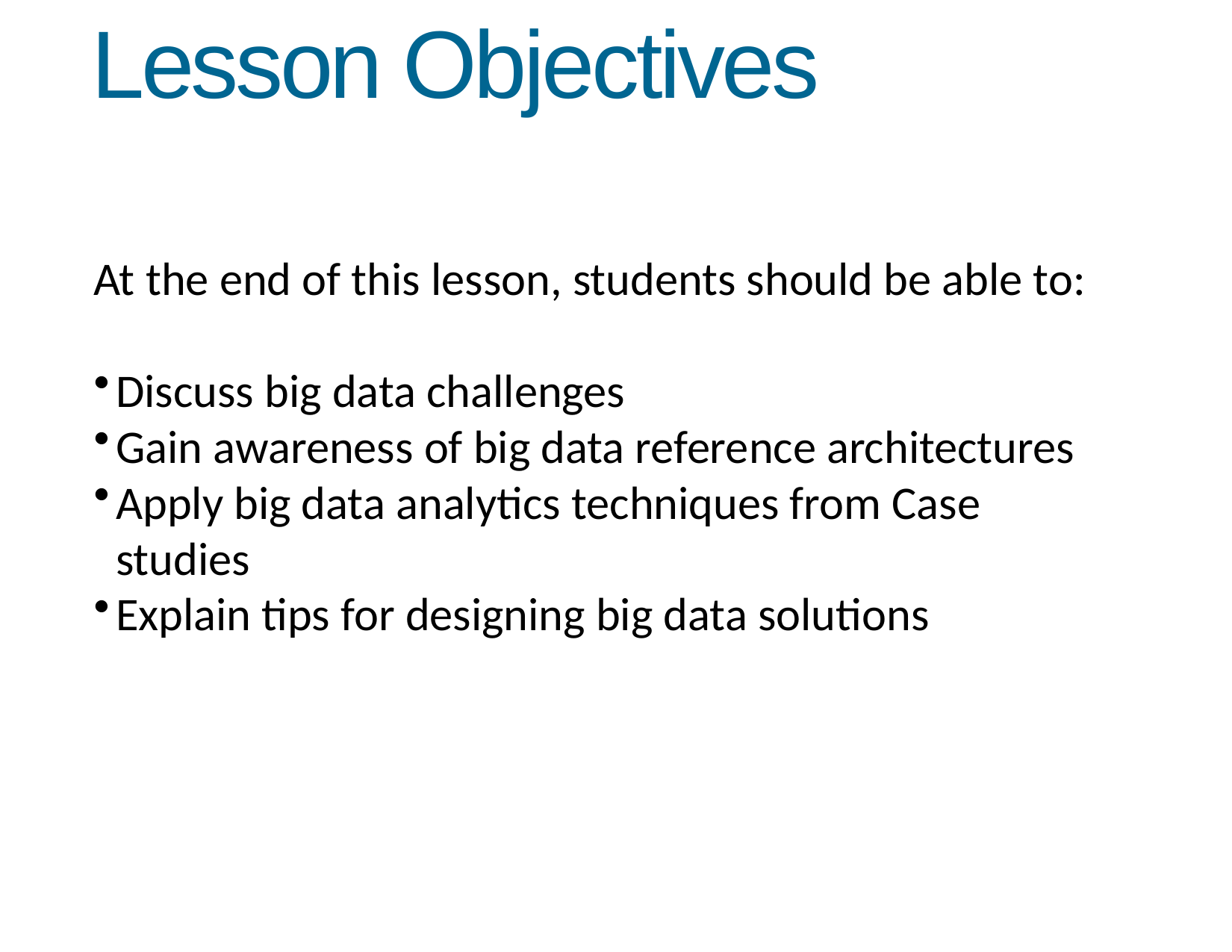

# Lesson Objectives
At the end of this lesson, students should be able to:

Discuss big data challenges
Gain awareness of big data reference architectures
Apply big data analytics techniques from Case studies
Explain tips for designing big data solutions
3